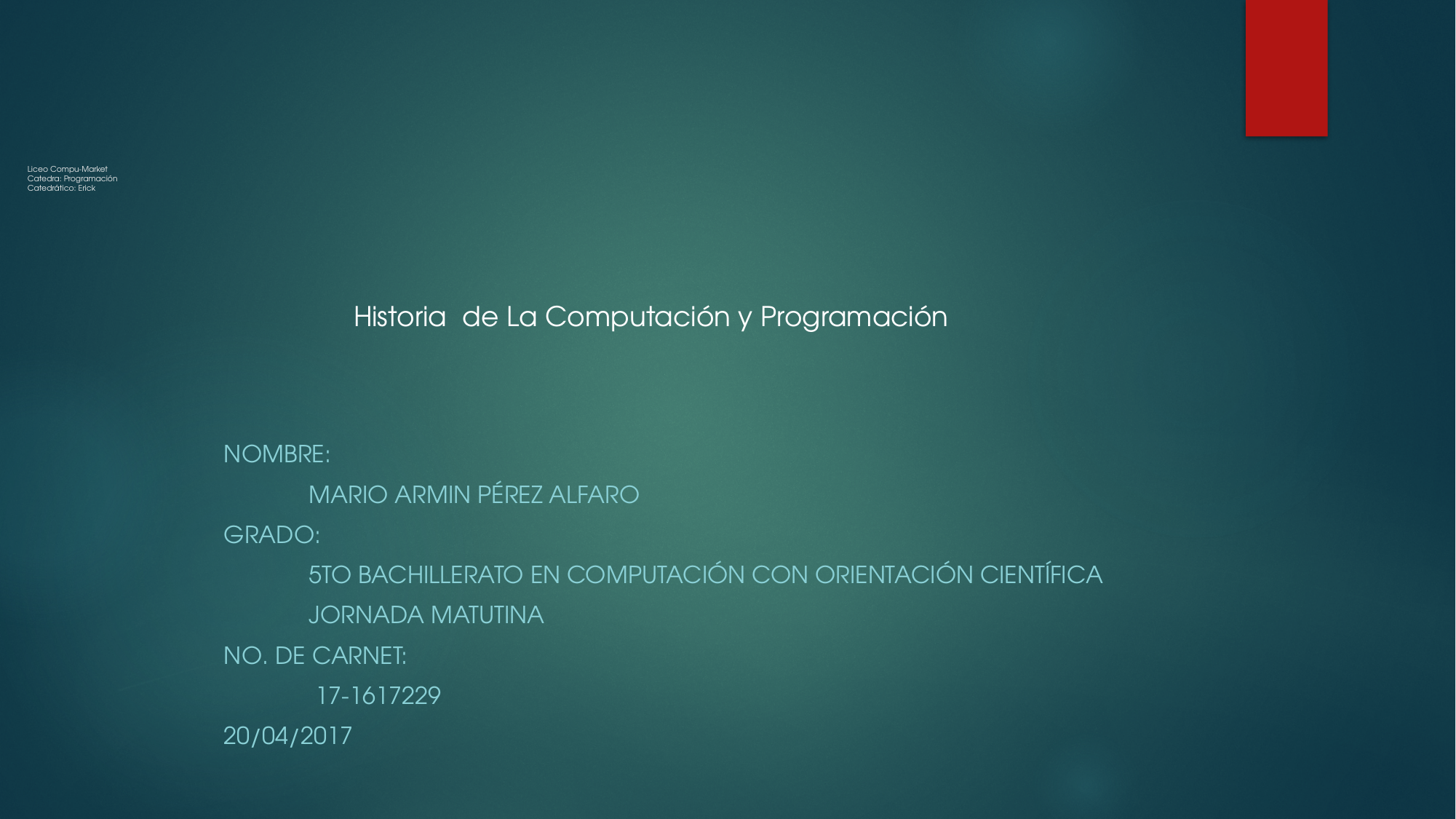

# Liceo Compu-Market Catedra: Programación Catedrático: Erick
Historia  de La Computación y Programación
Nombre:
				Mario Armin Pérez Alfaro
Grado:
					5to Bachillerato en computación con orientación Científica
			Jornada Matutina
No. DE CARNET:
				 17-1617229
20/04/2017